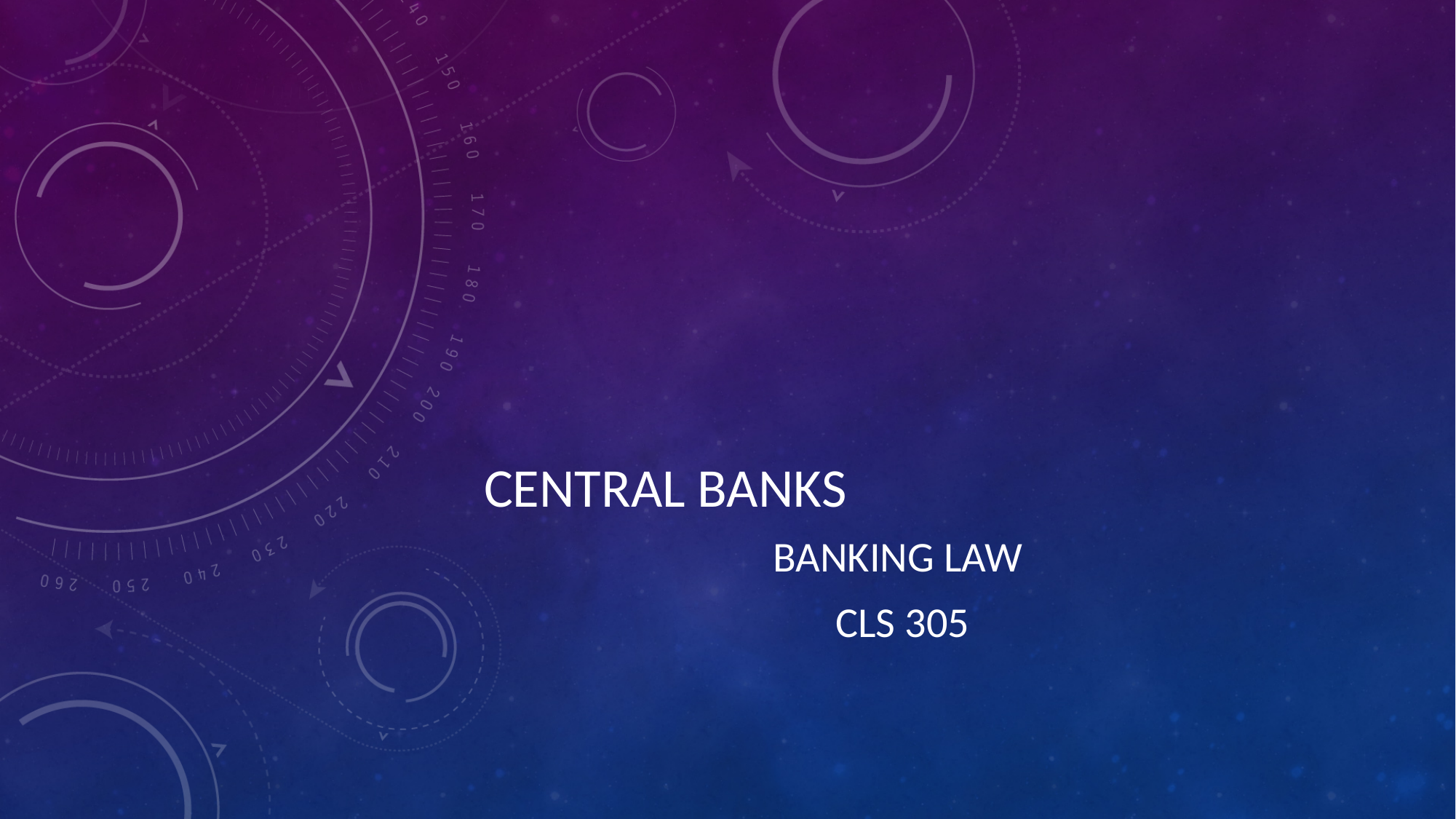

# Central banks
Banking law
CLS 305